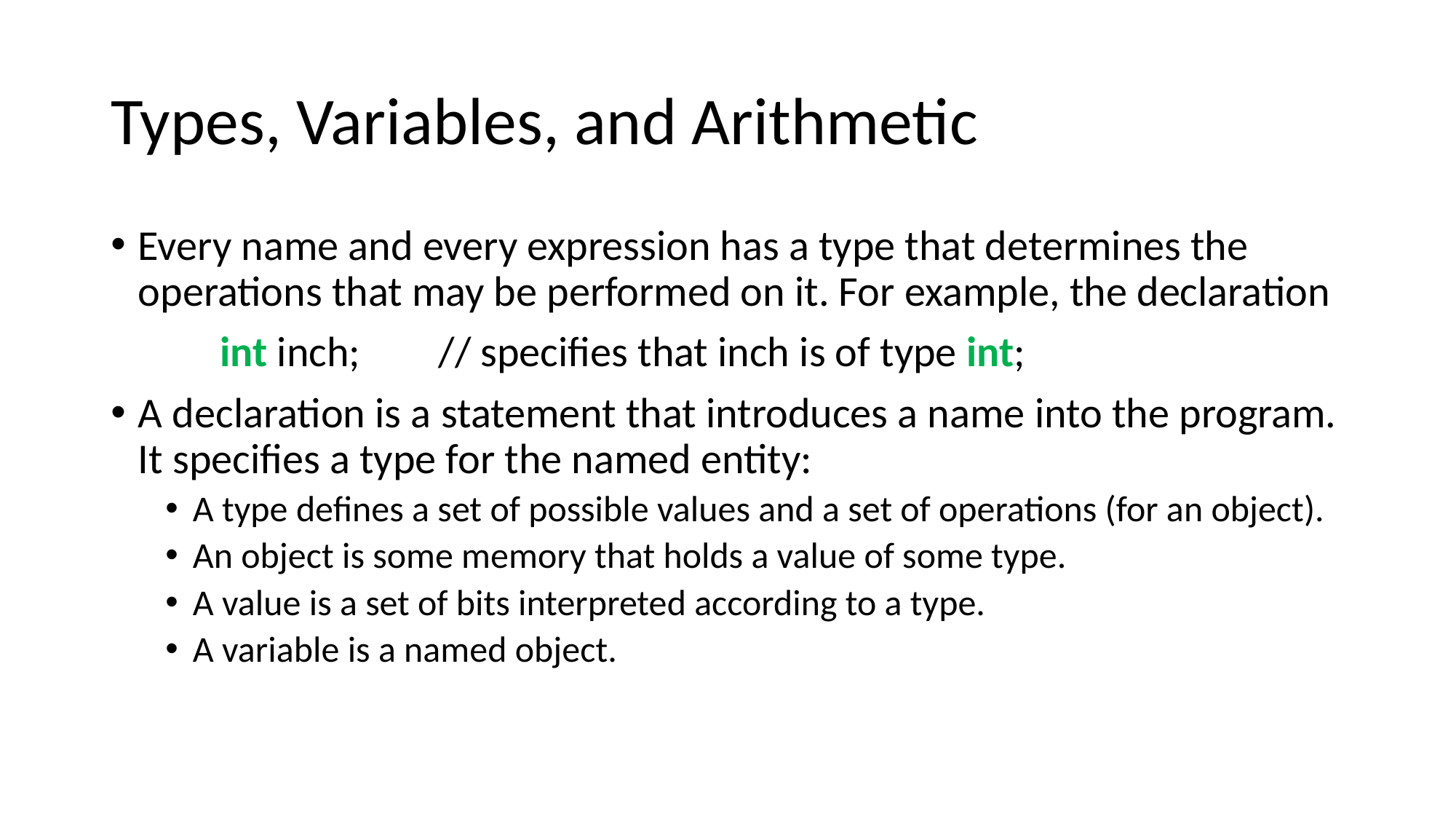

# Types, Variables, and Arithmetic
Every name and every expression has a type that determines the operations that may be performed on it. For example, the declaration
	int inch; 	// speciﬁes that inch is of type int;
A declaration is a statement that introduces a name into the program. It speciﬁes a type for the named entity:
A type deﬁnes a set of possible values and a set of operations (for an object).
An object is some memory that holds a value of some type.
A value is a set of bits interpreted according to a type.
A variable is a named object.